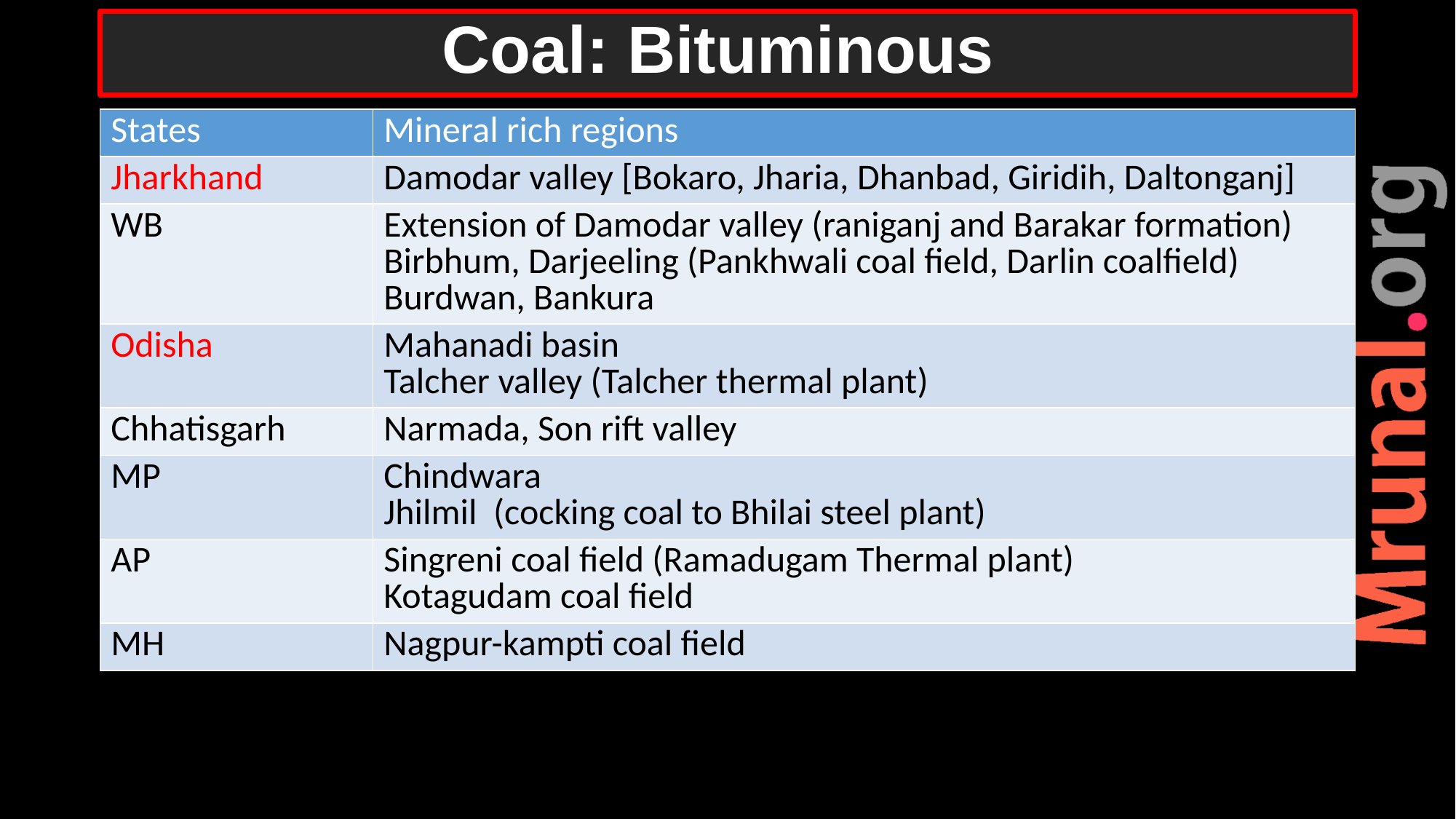

# Coal: Bituminous
| States | Mineral rich regions |
| --- | --- |
| Jharkhand | Damodar valley [Bokaro, Jharia, Dhanbad, Giridih, Daltonganj] |
| WB | Extension of Damodar valley (raniganj and Barakar formation) Birbhum, Darjeeling (Pankhwali coal field, Darlin coalfield) Burdwan, Bankura |
| Odisha | Mahanadi basin Talcher valley (Talcher thermal plant) |
| Chhatisgarh | Narmada, Son rift valley |
| MP | Chindwara Jhilmil (cocking coal to Bhilai steel plant) |
| AP | Singreni coal field (Ramadugam Thermal plant) Kotagudam coal field |
| MH | Nagpur-kampti coal field |